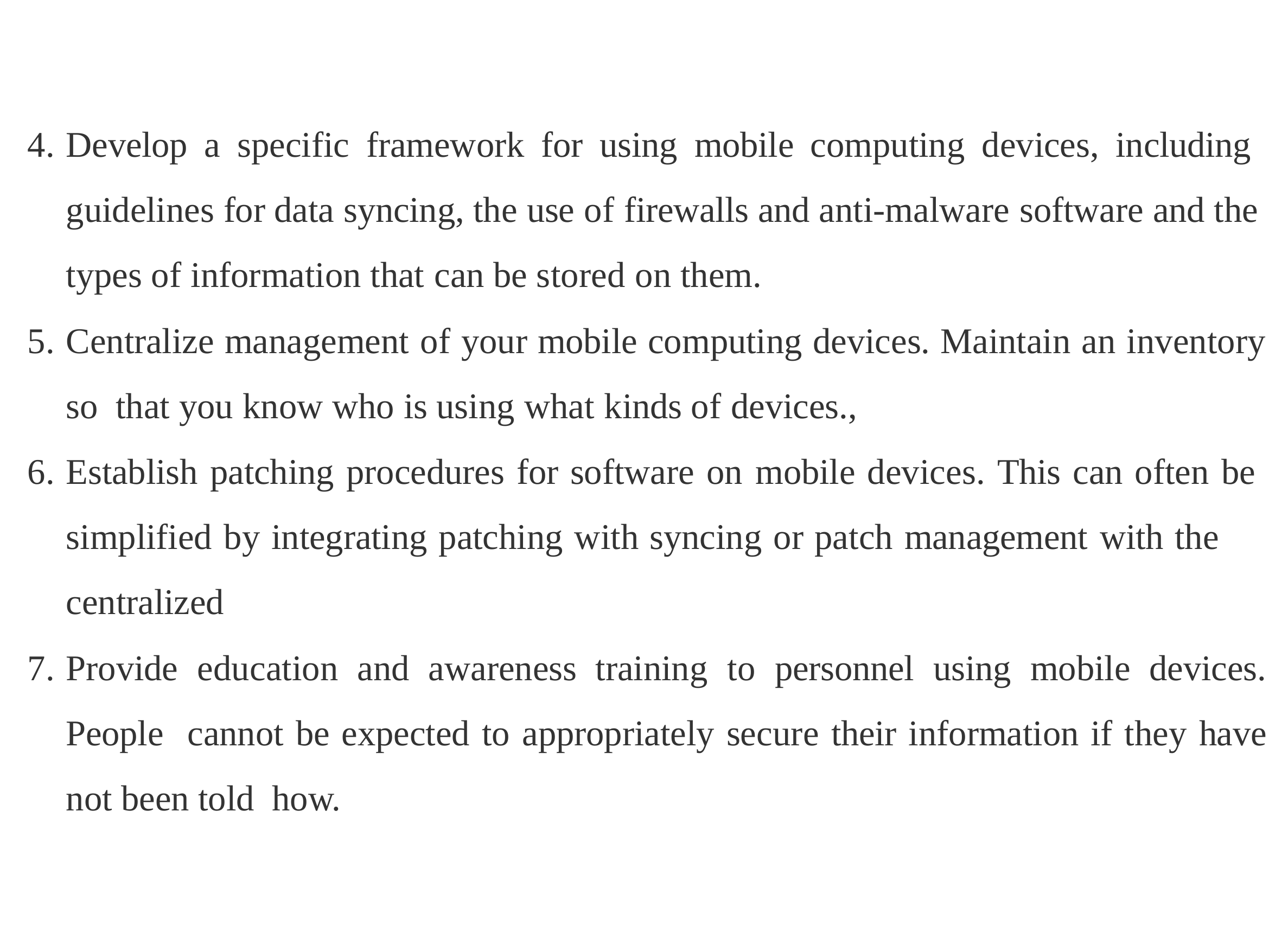

Develop a specific framework for using mobile computing devices, including  guidelines for data syncing, the use of firewalls and anti-malware software and the  types of information that can be stored on them.
Centralize management of your mobile computing devices. Maintain an inventory so  that you know who is using what kinds of devices.,
Establish patching procedures for software on mobile devices. This can often be  simplified by integrating patching with syncing or patch management with the
centralized
Provide education and awareness training to personnel using mobile devices. People  cannot be expected to appropriately secure their information if they have not been told  how.

Page 30
CYBER SECURITY